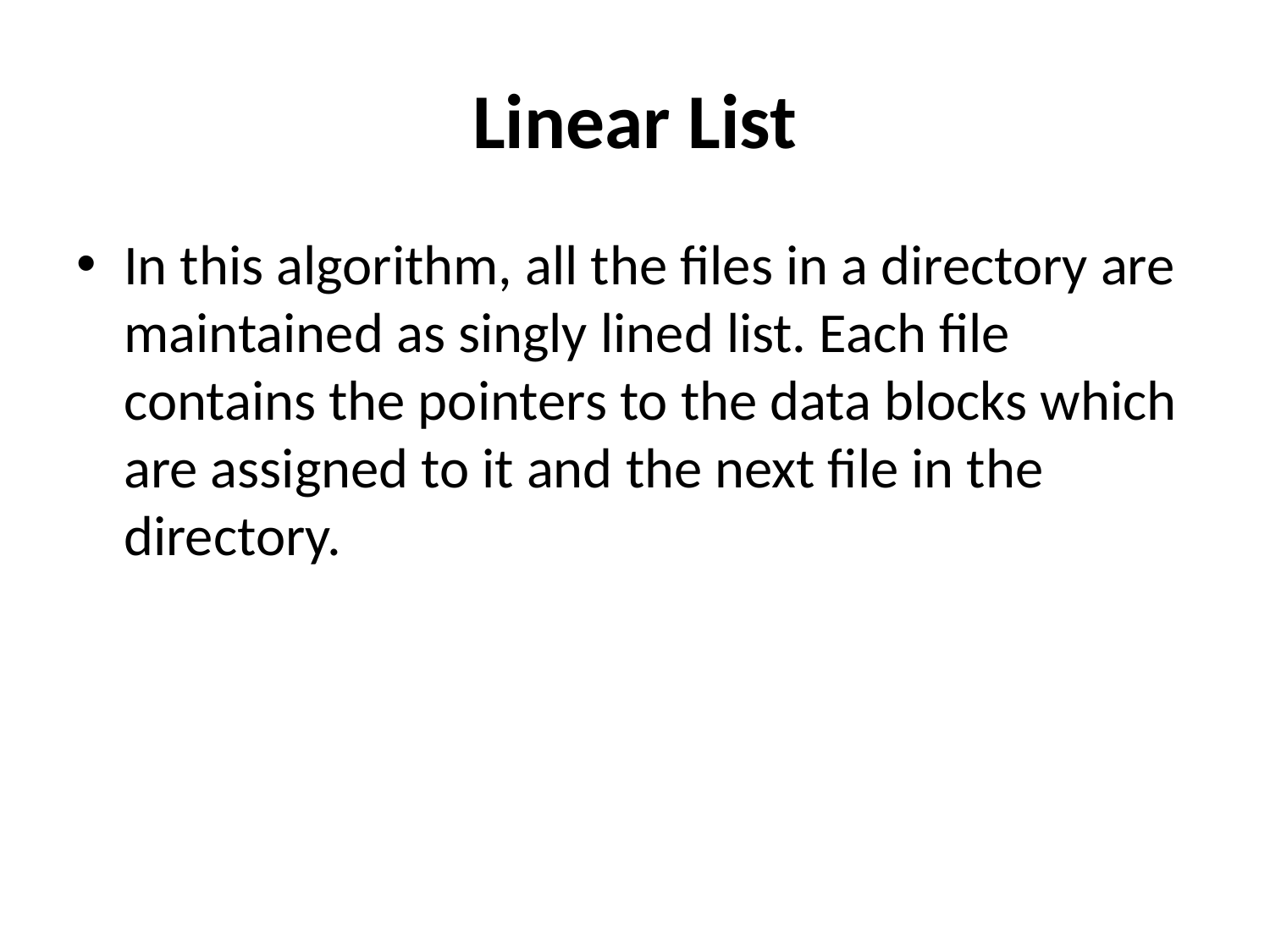

# Linear List
In this algorithm, all the files in a directory are maintained as singly lined list. Each file contains the pointers to the data blocks which are assigned to it and the next file in the directory.